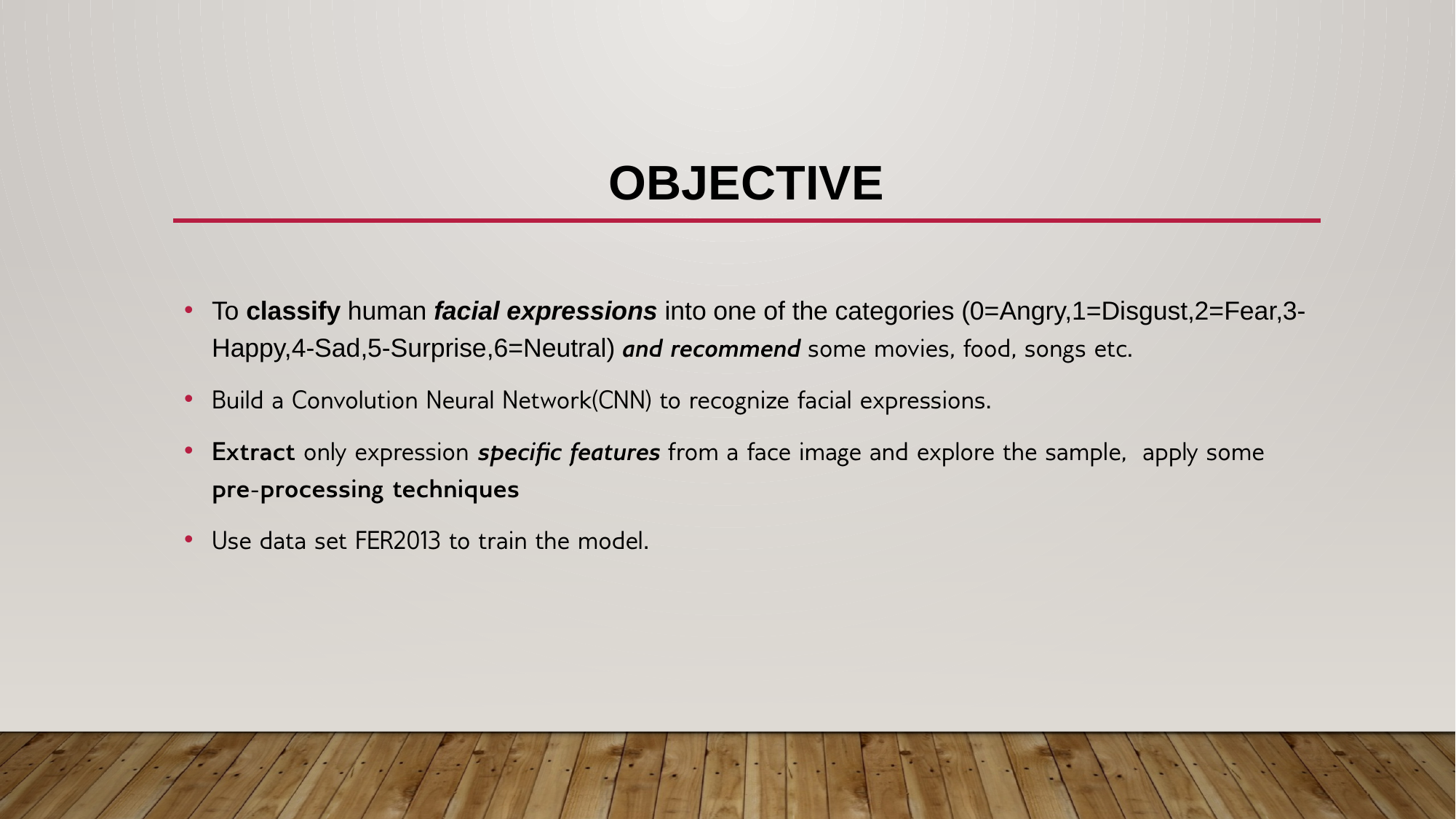

# OBJECTIVE
To classify human facial expressions into one of the categories (0=Angry,1=Disgust,2=Fear,3-Happy,4-Sad,5-Surprise,6=Neutral) and recommend some movies, food, songs etc.
Build a Convolution Neural Network(CNN) to recognize facial expressions.
Extract only expression specific features from a face image and explore the sample,  apply some  pre-processing techniques
Use data set FER2013 to train the model.